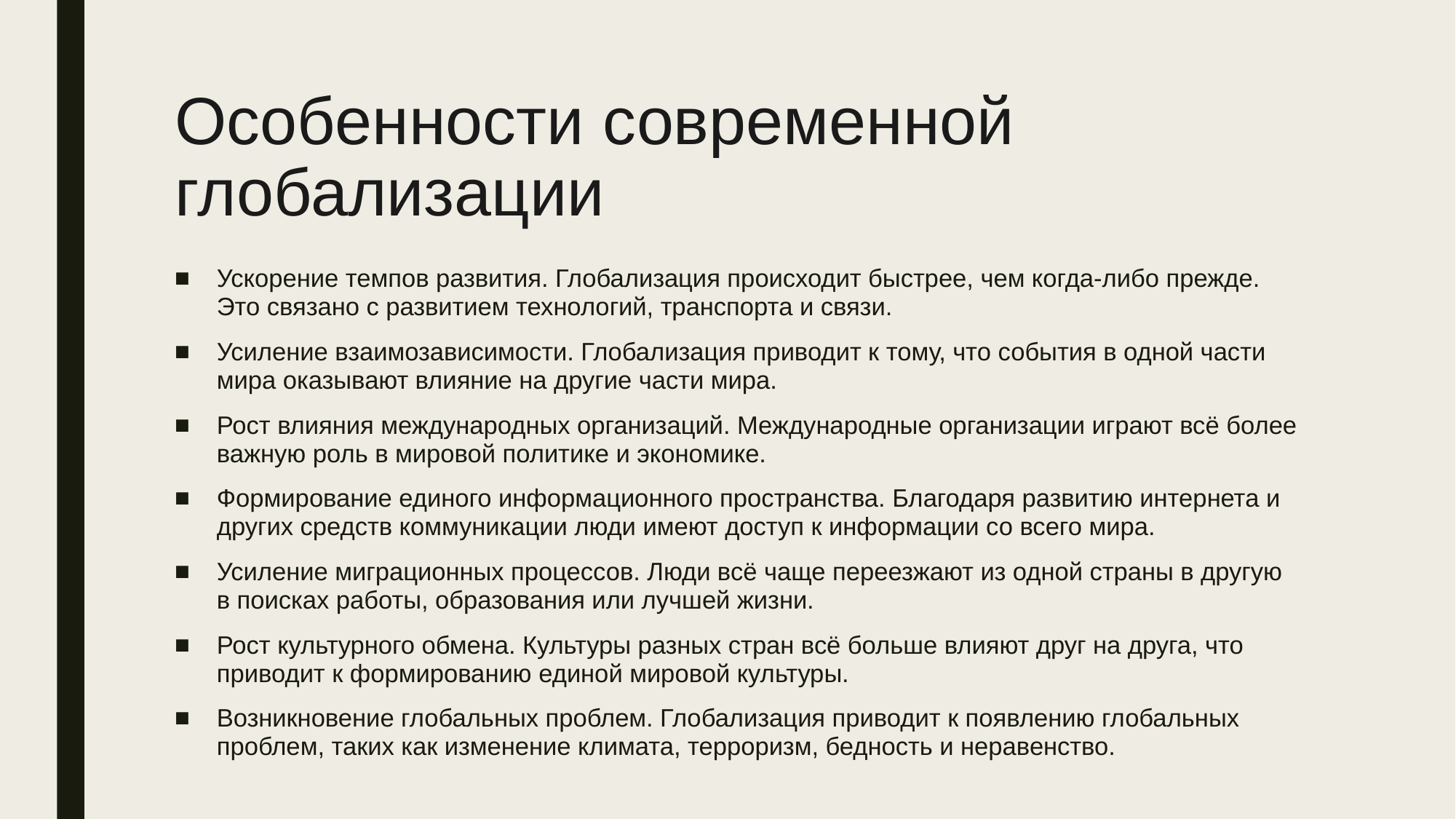

# Особенности современной глобализации
Ускорение темпов развития. Глобализация происходит быстрее, чем когда-либо прежде. Это связано с развитием технологий, транспорта и связи.
Усиление взаимозависимости. Глобализация приводит к тому, что события в одной части мира оказывают влияние на другие части мира.
Рост влияния международных организаций. Международные организации играют всё более важную роль в мировой политике и экономике.
Формирование единого информационного пространства. Благодаря развитию интернета и других средств коммуникации люди имеют доступ к информации со всего мира.
Усиление миграционных процессов. Люди всё чаще переезжают из одной страны в другую в поисках работы, образования или лучшей жизни.
Рост культурного обмена. Культуры разных стран всё больше влияют друг на друга, что приводит к формированию единой мировой культуры.
Возникновение глобальных проблем. Глобализация приводит к появлению глобальных проблем, таких как изменение климата, терроризм, бедность и неравенство.